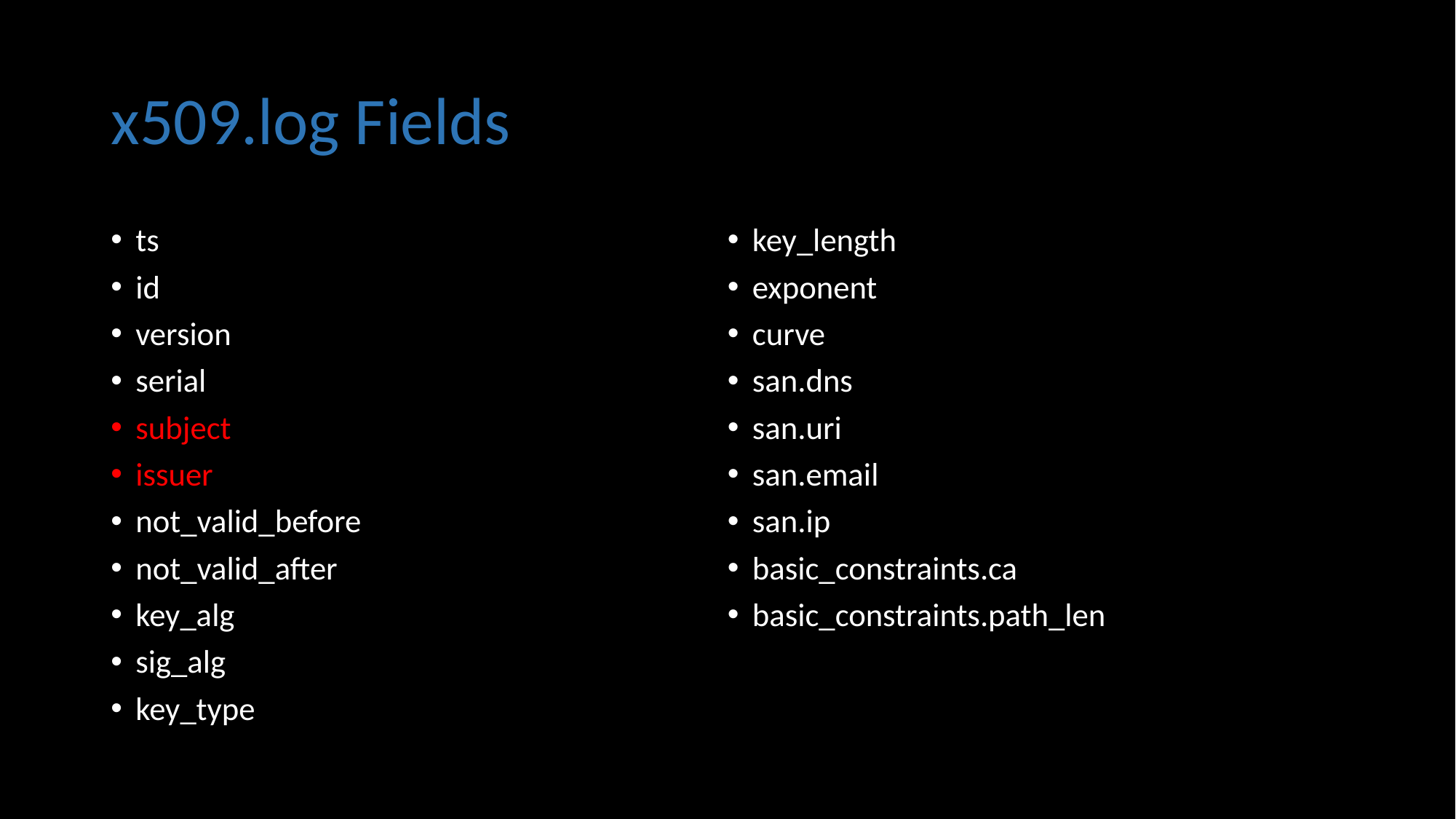

# x509.log Fields
ts
id
version
serial
subject
issuer
not_valid_before
not_valid_after
key_alg
sig_alg
key_type
key_length
exponent
curve
san.dns
san.uri
san.email
san.ip
basic_constraints.ca
basic_constraints.path_len